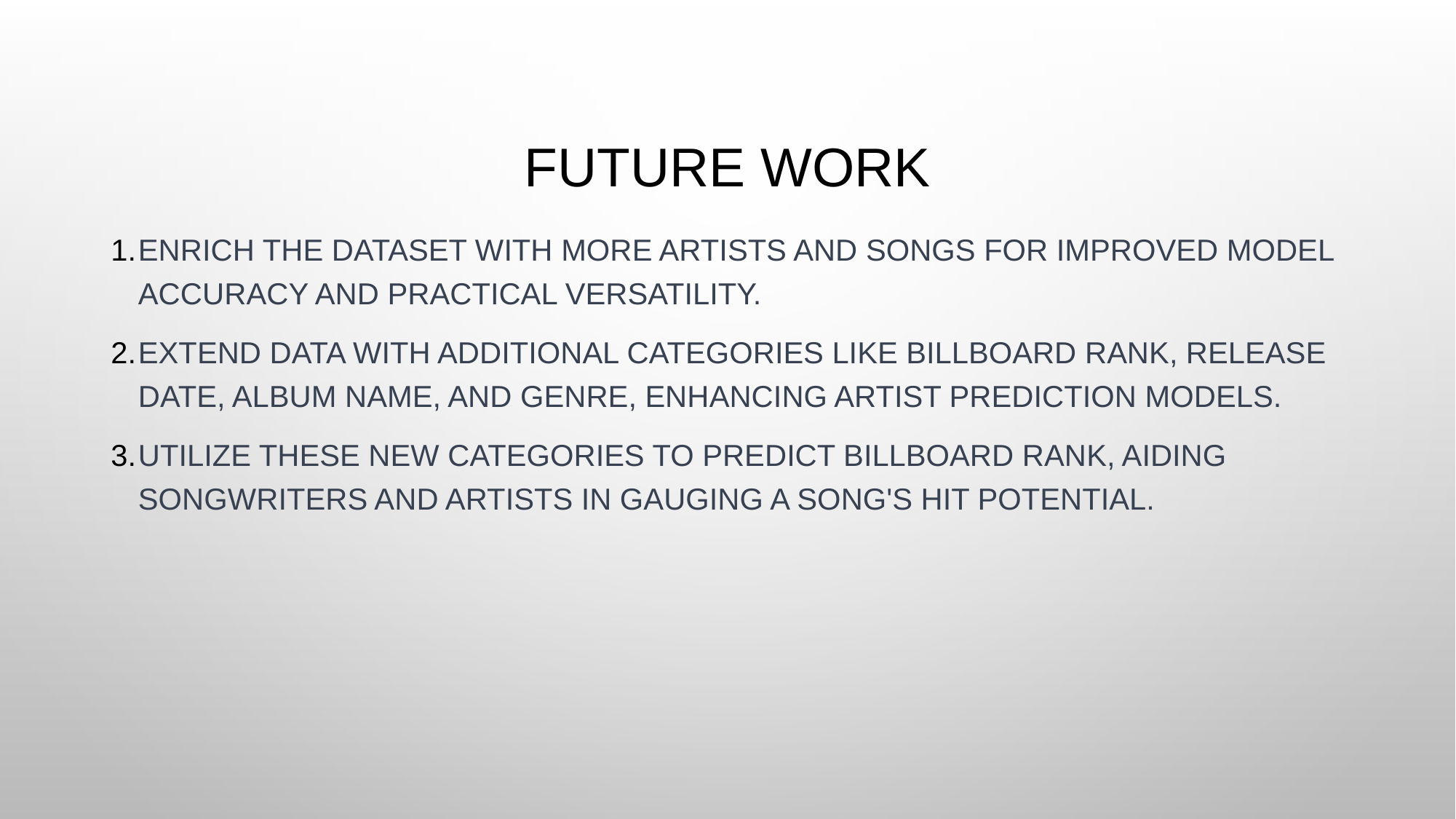

# Future Work
Enrich the dataset with more artists and songs for improved model accuracy and practical versatility.
Extend data with additional categories like billboard rank, release date, album name, and genre, enhancing artist prediction models.
Utilize these new categories to predict billboard rank, aiding songwriters and artists in gauging a song's hit potential.